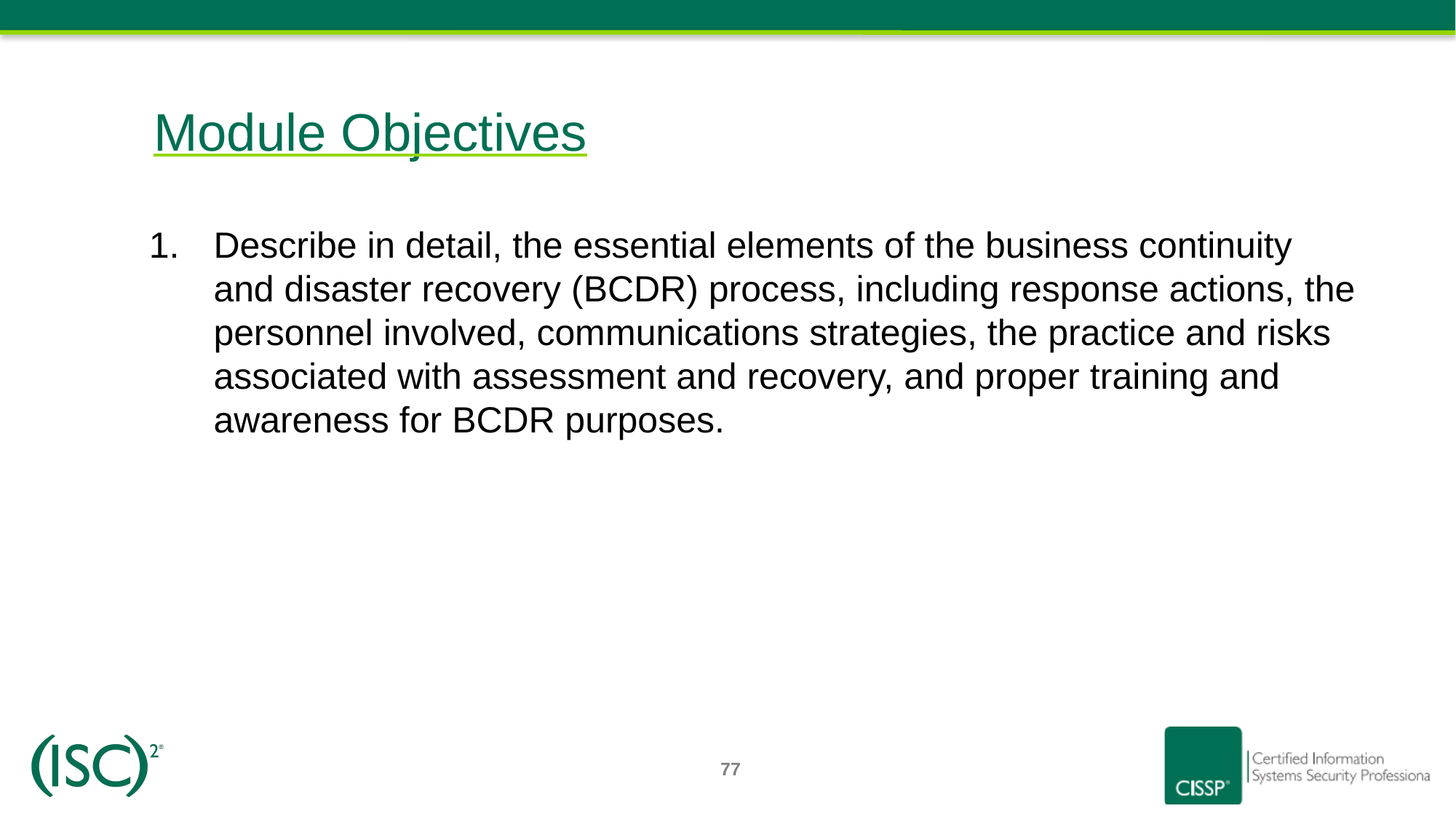

# Module Objectives
Describe in detail, the essential elements of the business continuity and disaster recovery (BCDR) process, including response actions, the personnel involved, communications strategies, the practice and risks associated with assessment and recovery, and proper training and awareness for BCDR purposes.